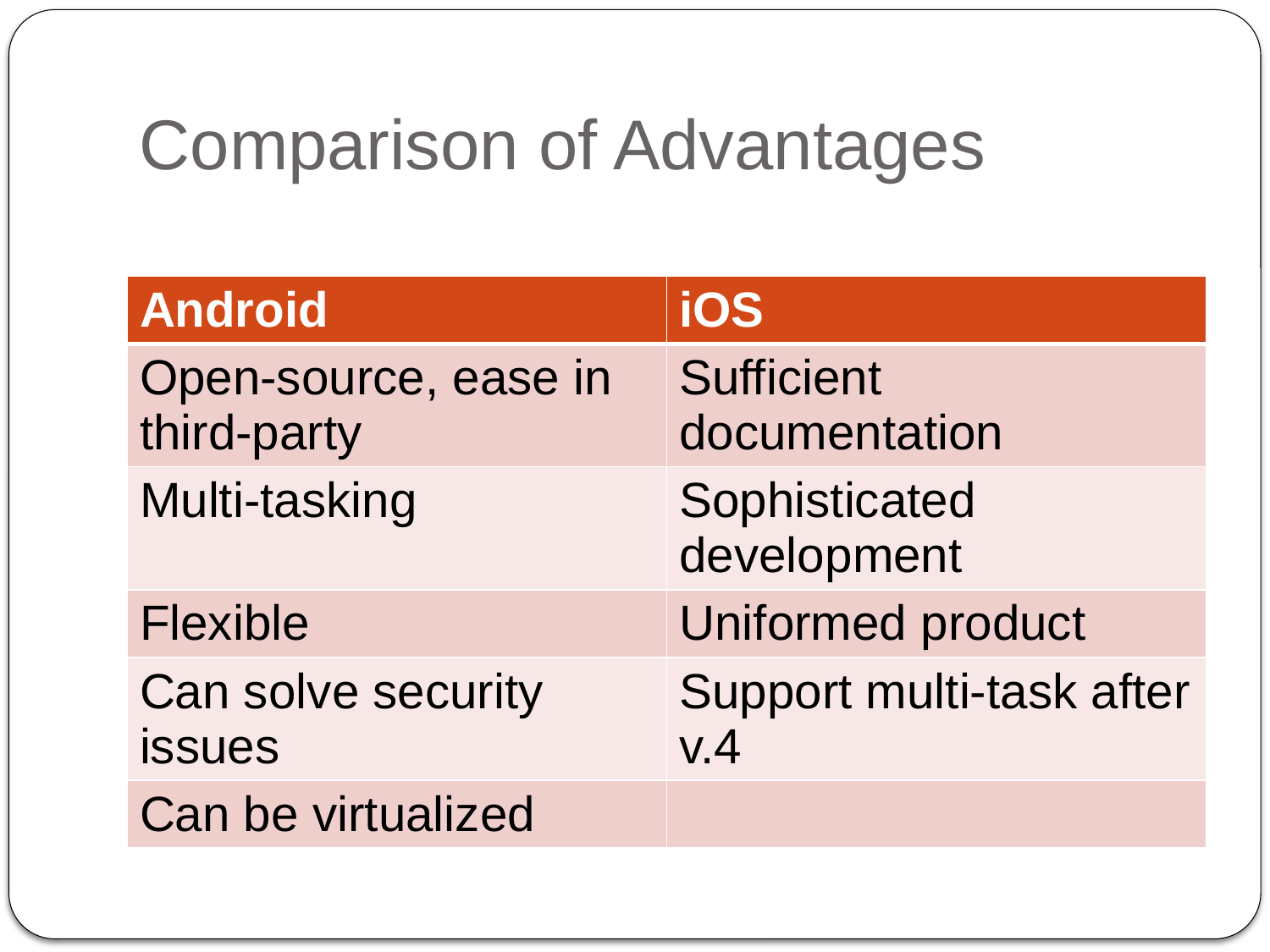

# Comparison of Advantages
| Android | iOS |
| --- | --- |
| Open-source, ease in third-party | Sufficient documentation |
| Multi-tasking | Sophisticated development |
| Flexible | Uniformed product |
| Can solve security issues | Support multi-task after v.4 |
| Can be virtualized |  |